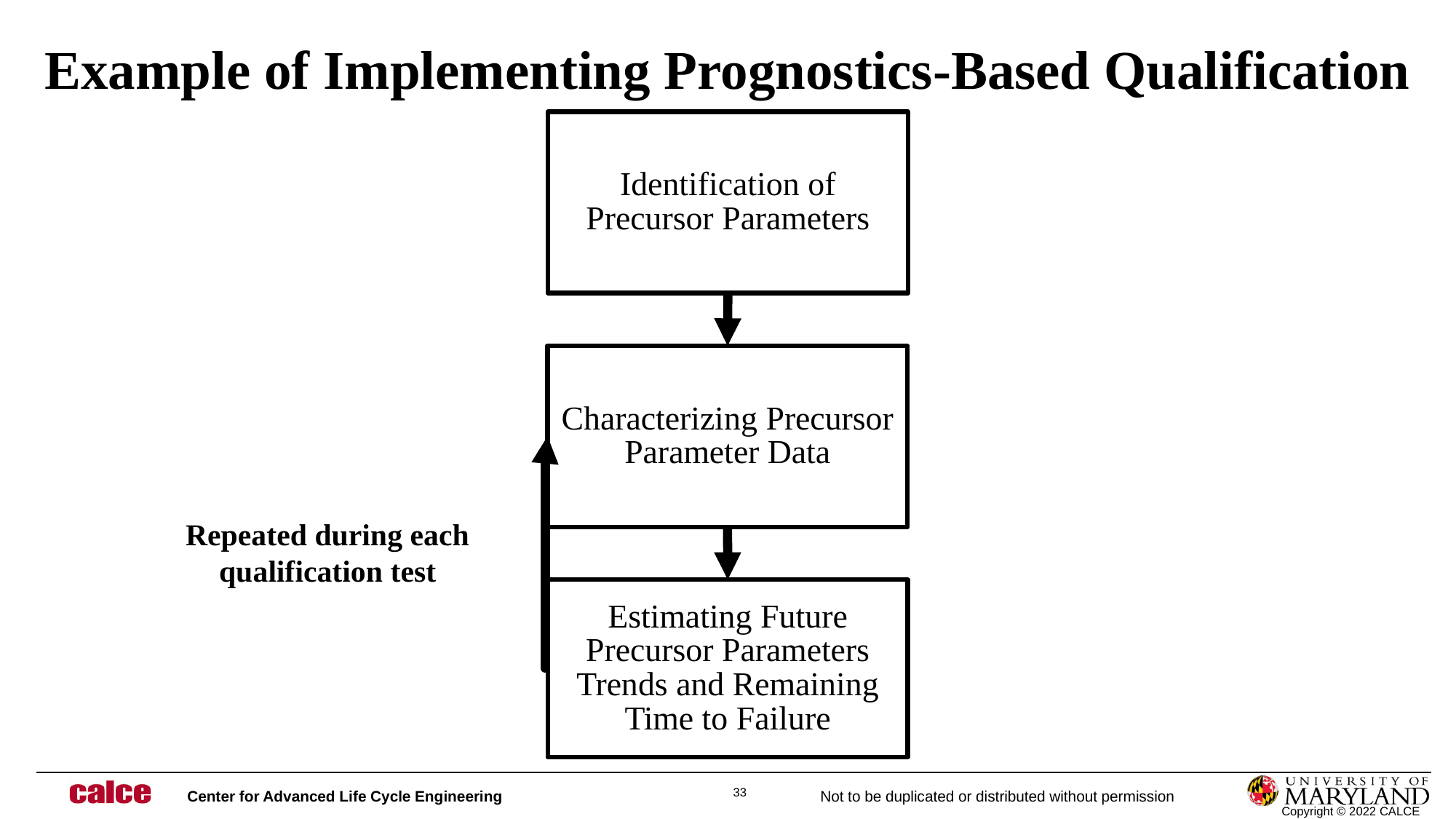

# Example of Implementing Prognostics-Based Qualification
Identification of Precursor Parameters
Characterizing Precursor Parameter Data
Repeated during each qualification test
Estimating Future Precursor Parameters Trends and Remaining Time to Failure